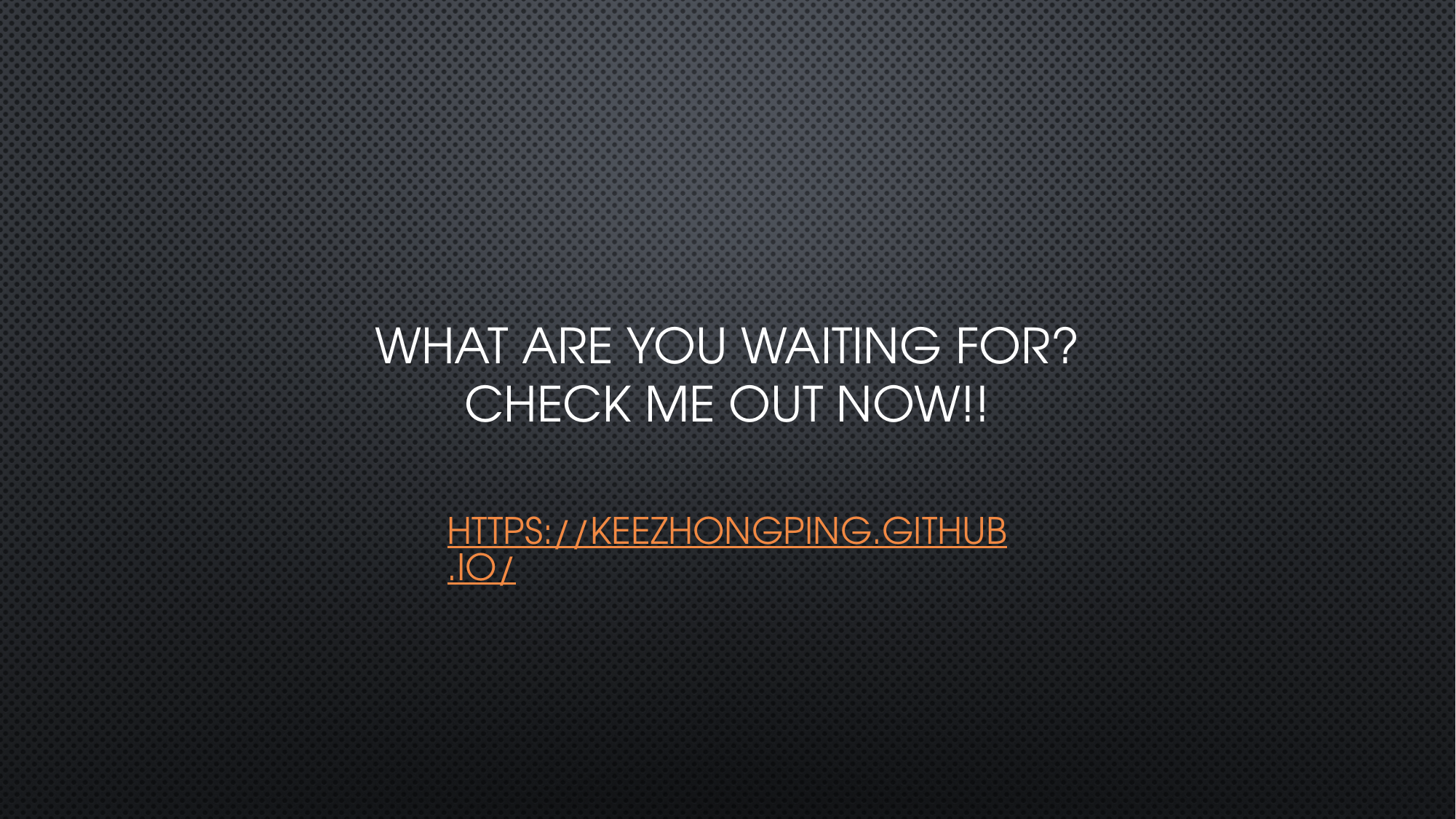

# What are you waiting for? Check me out now!!
https://keezhongping.github.io/